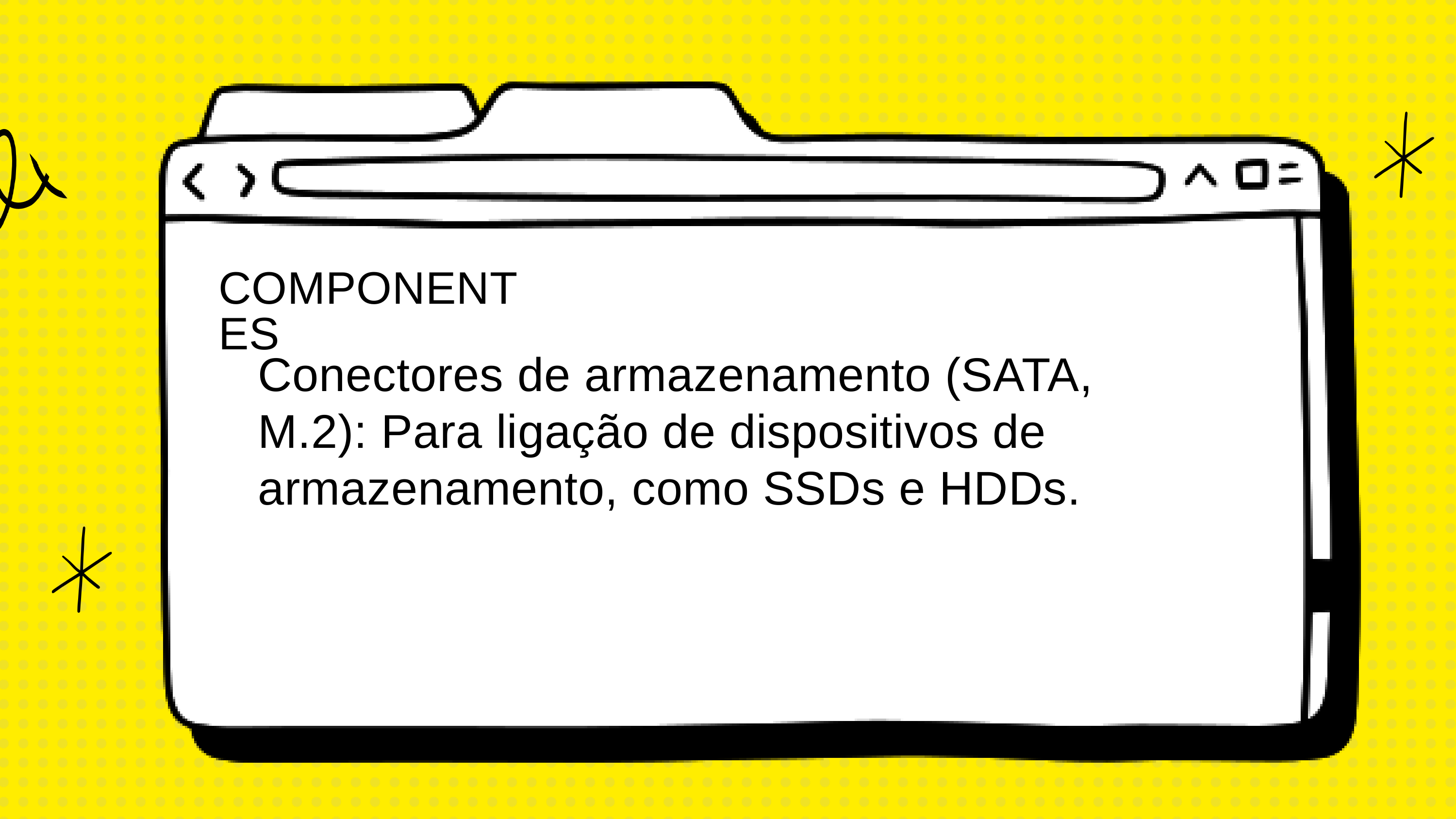

COMPONENTES
Conectores de armazenamento (SATA, M.2): Para ligação de dispositivos de armazenamento, como SSDs e HDDs.